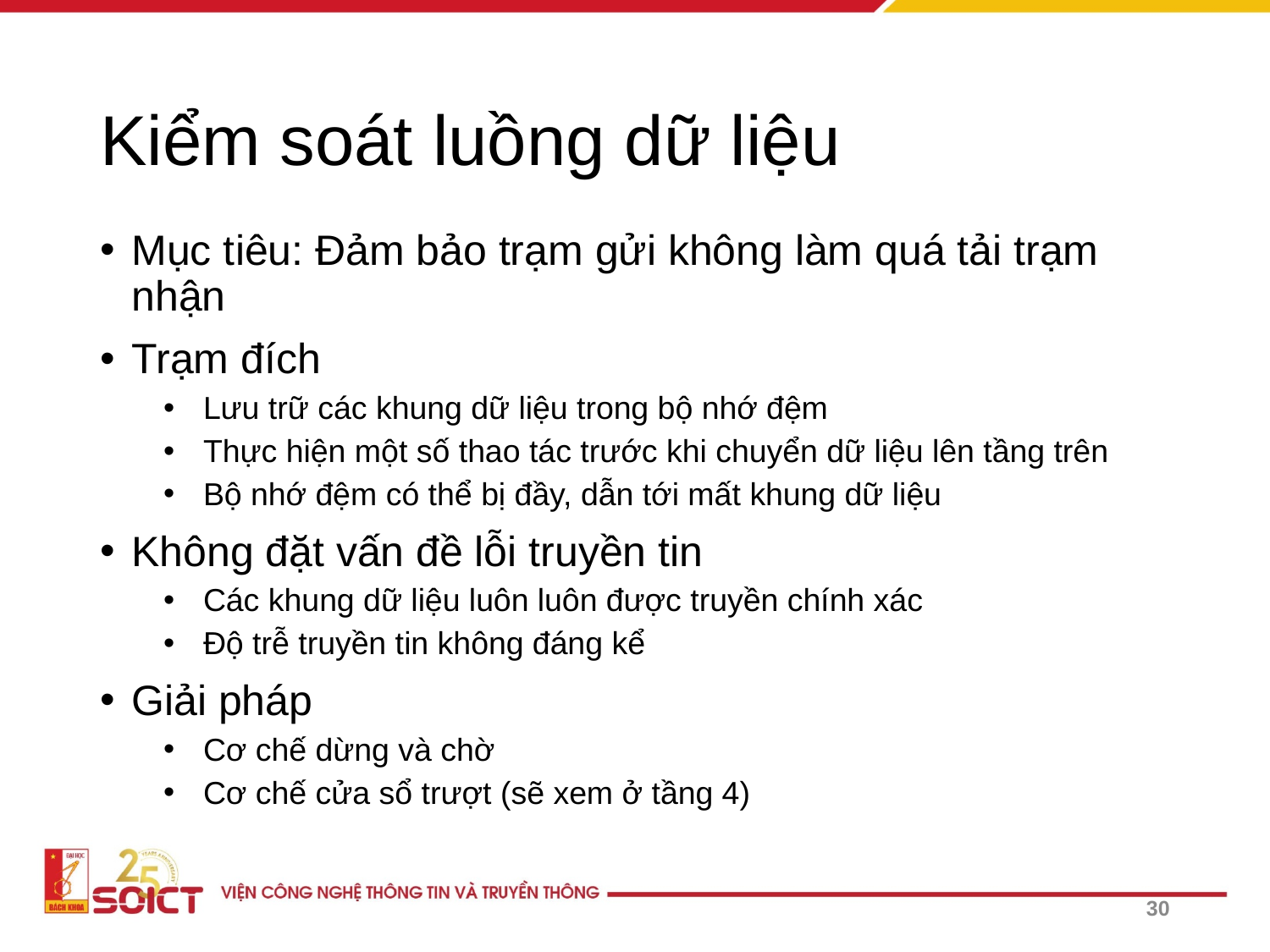

# Kiểm soát luồng dữ liệu
Mục tiêu: Đảm bảo trạm gửi không làm quá tải trạm nhận
Trạm đích
Lưu trữ các khung dữ liệu trong bộ nhớ đệm
Thực hiện một số thao tác trước khi chuyển dữ liệu lên tầng trên
Bộ nhớ đệm có thể bị đầy, dẫn tới mất khung dữ liệu
Không đặt vấn đề lỗi truyền tin
Các khung dữ liệu luôn luôn được truyền chính xác
Độ trễ truyền tin không đáng kể
Giải pháp
Cơ chế dừng và chờ
Cơ chế cửa sổ trượt (sẽ xem ở tầng 4)
30